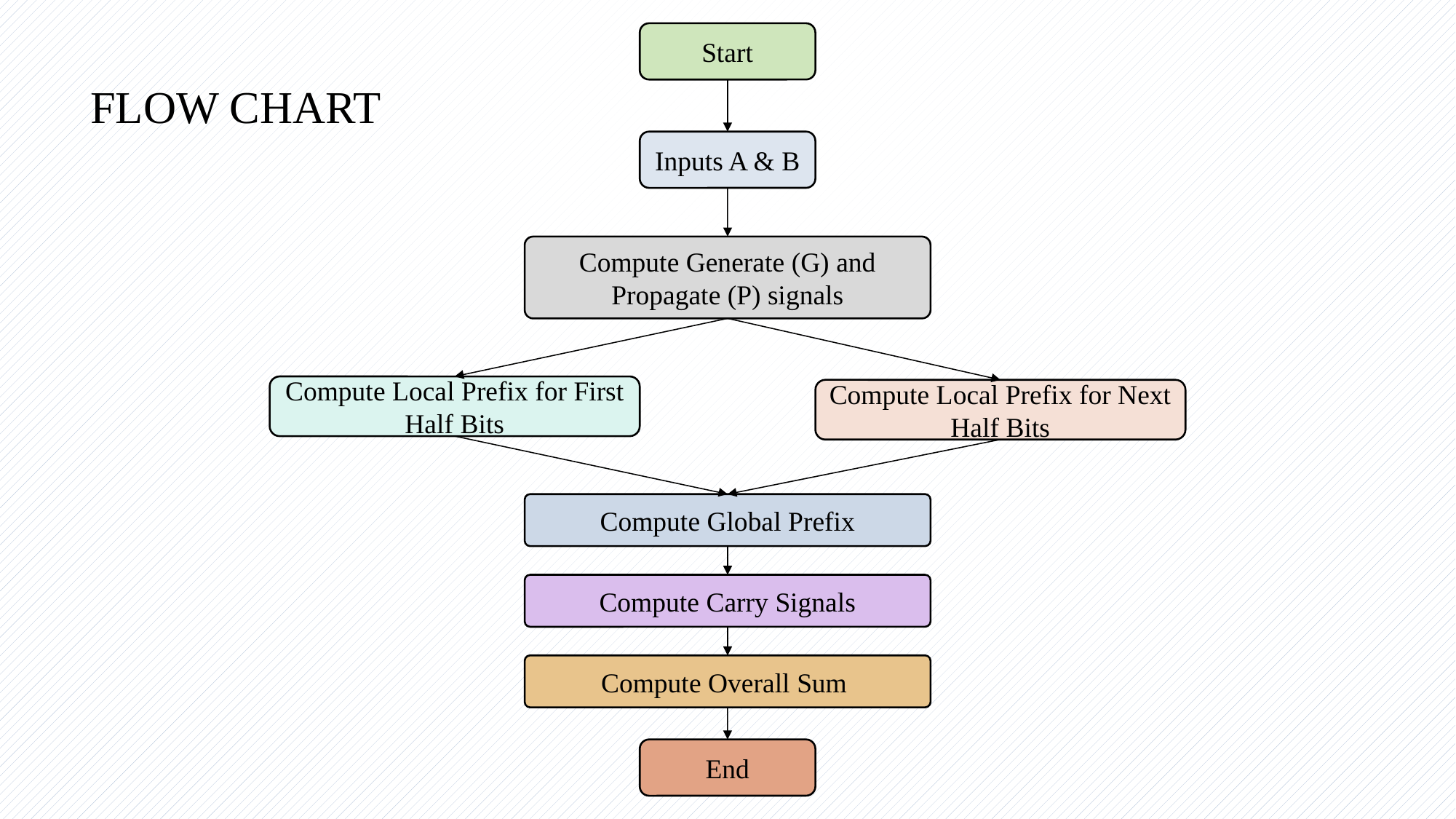

Start
Inputs A & B
Compute Generate (G) and Propagate (P) signals
Compute Local Prefix for First Half Bits
Compute Local Prefix for Next Half Bits
Compute Global Prefix
Compute Carry Signals
Compute Overall Sum
End
# Flow chart